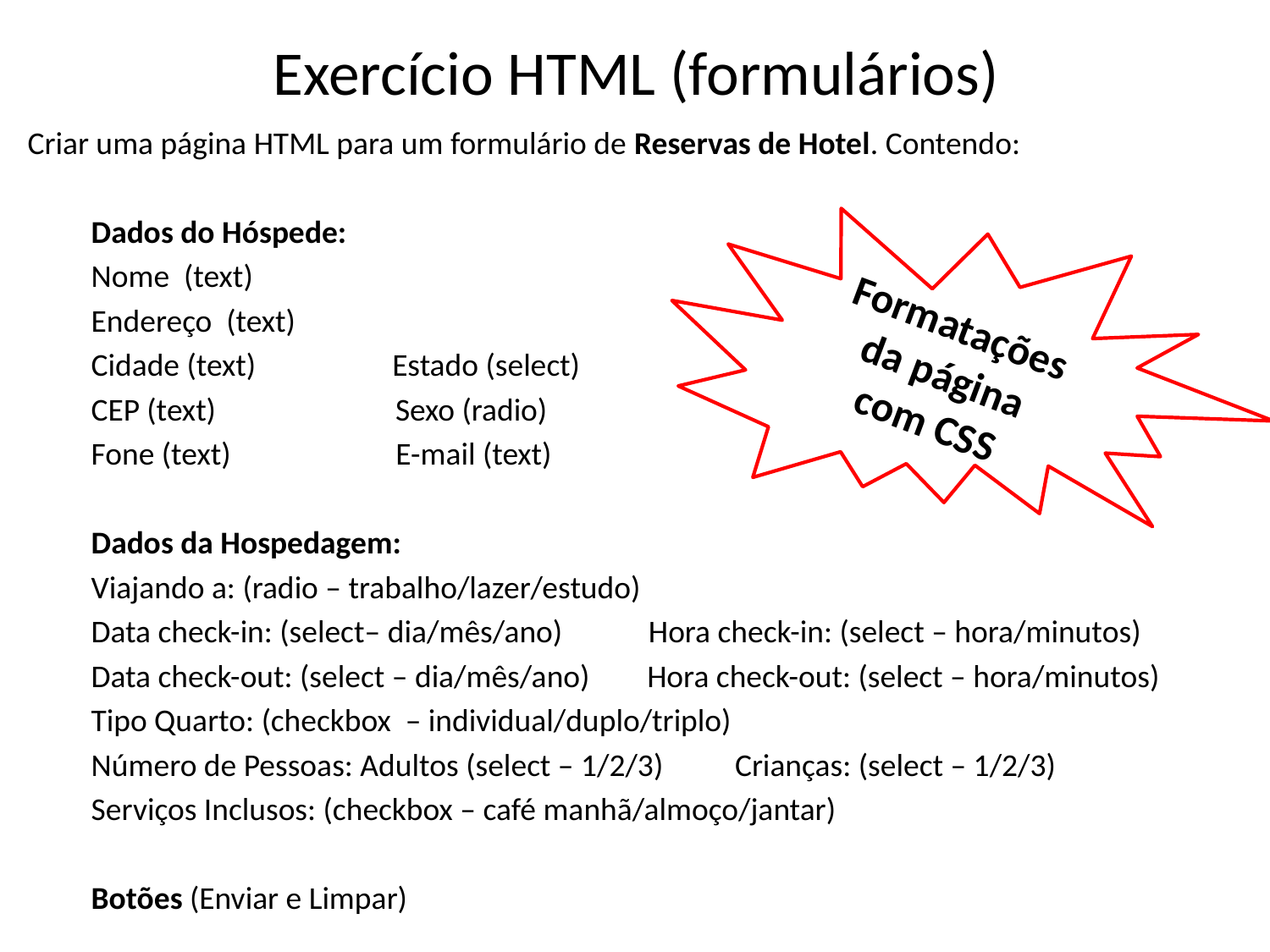

# Exercício HTML (formulários)
Criar uma página HTML para um formulário de Reservas de Hotel. Contendo:

Dados do Hóspede:
Nome  (text)
Endereço  (text)
Cidade (text)                   Estado (select)
CEP (text)                         Sexo (radio)
Fone (text)                       E-mail (text)

Dados da Hospedagem:
Viajando a: (radio – trabalho/lazer/estudo)
Data check-in: (select– dia/mês/ano)            Hora check-in: (select – hora/minutos)
Data check-out: (select – dia/mês/ano)        Hora check-out: (select – hora/minutos)
Tipo Quarto: (checkbox  – individual/duplo/triplo)
Número de Pessoas: Adultos (select – 1/2/3)          Crianças: (select – 1/2/3)
Serviços Inclusos: (checkbox – café manhã/almoço/jantar)

Botões (Enviar e Limpar)

OBS: Página deve ser personalizada com cores e imagens.
Formatações da página com CSS